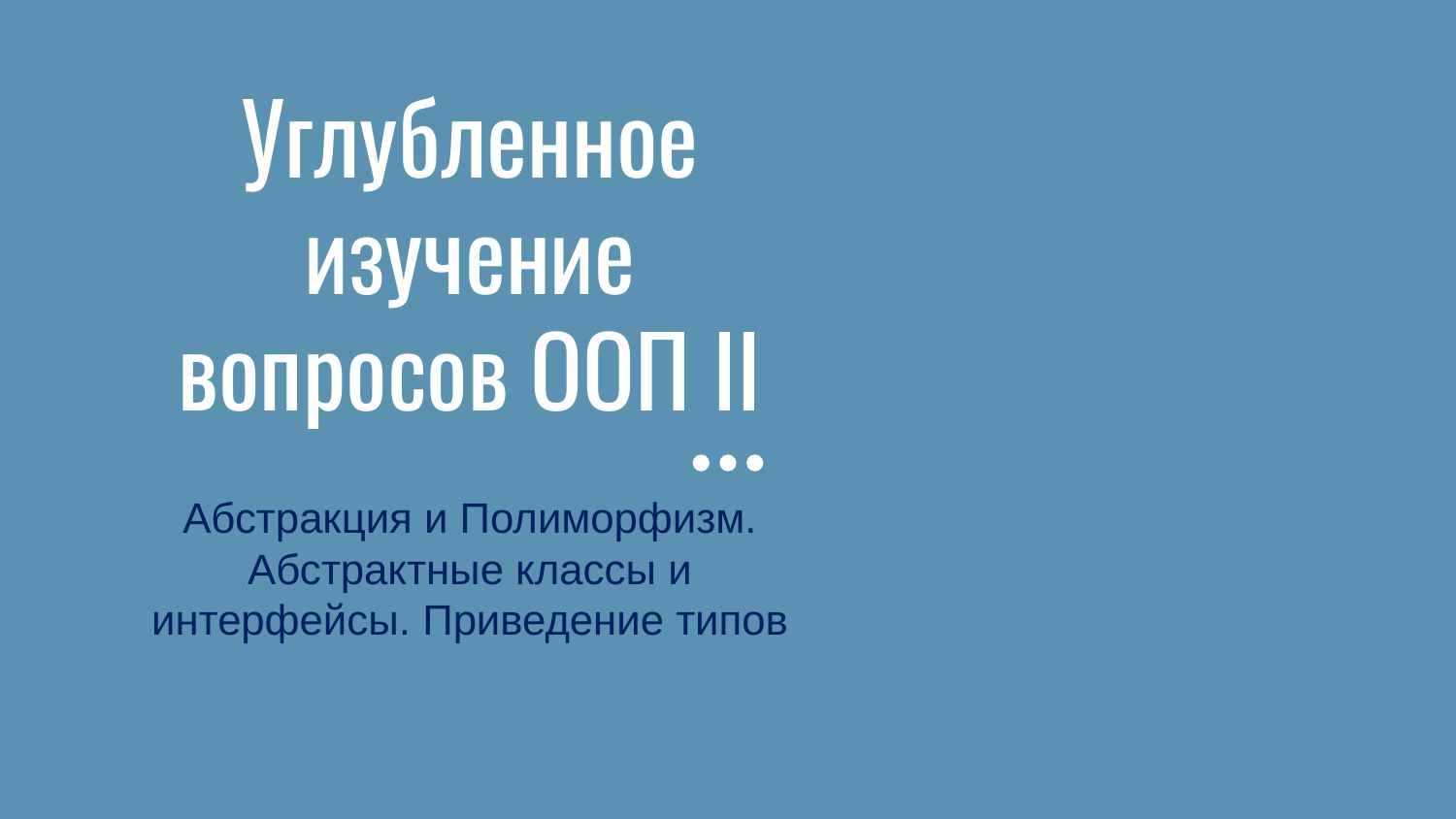

# Углубленное изучение вопросов ООП II
Абстракция и Полиморфизм. Абстрактные классы и интерфейсы. Приведение типов